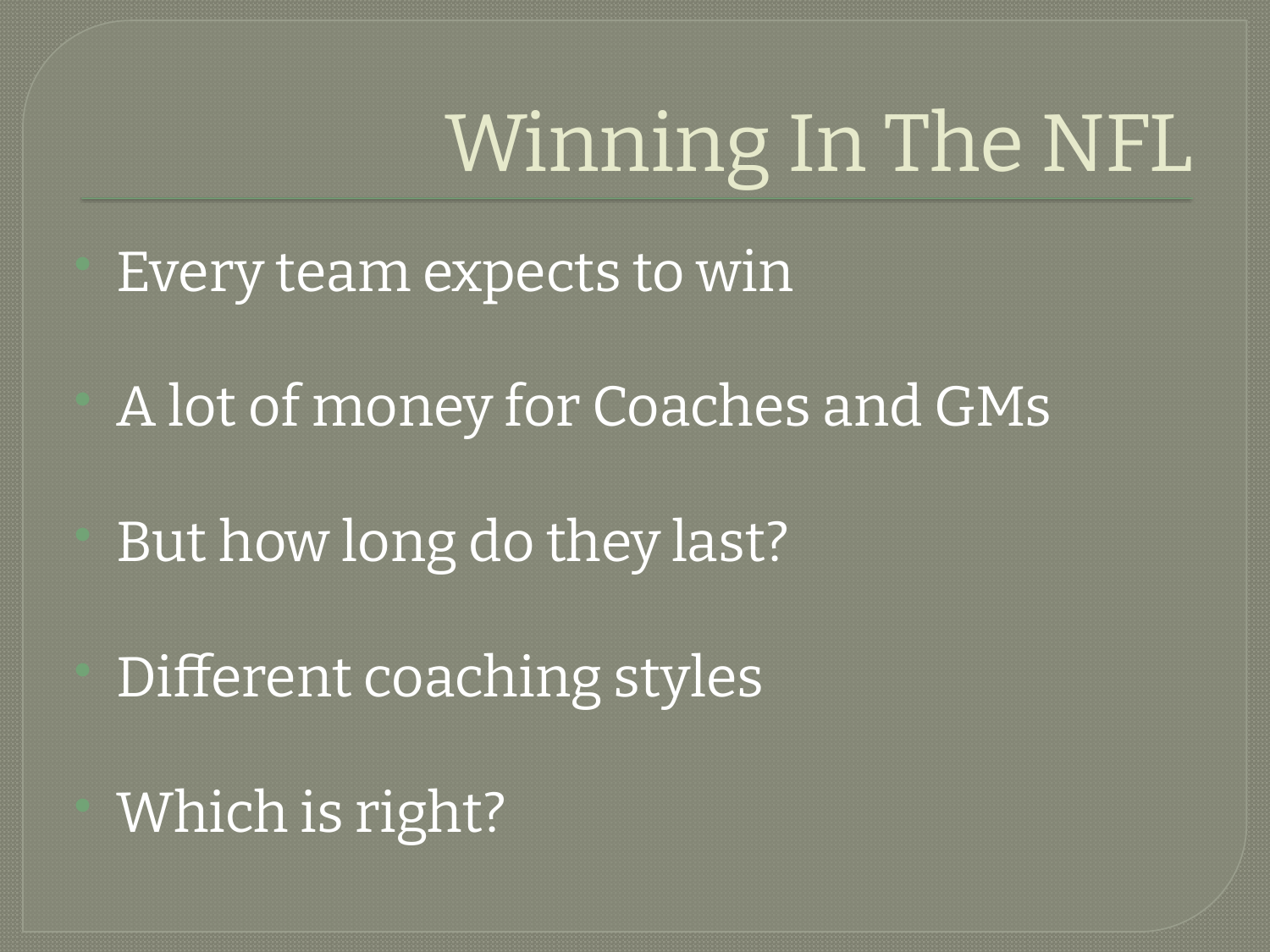

# Winning In The NFL
Every team expects to win

A lot of money for Coaches and GMs

But how long do they last?

Different coaching styles

Which is right?